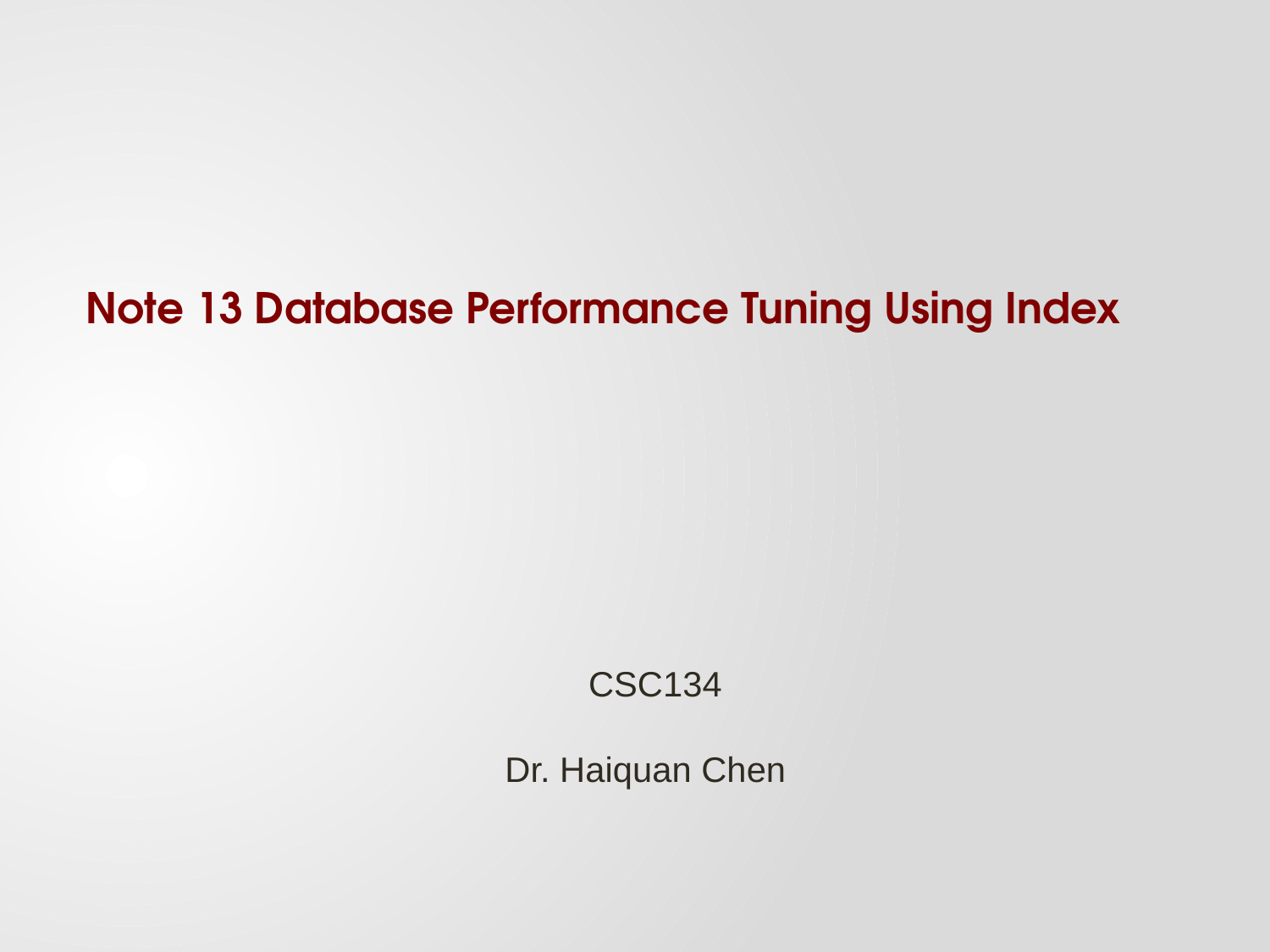

Note 13 Database Performance Tuning Using Index

  CSC134

Dr. Haiquan Chen